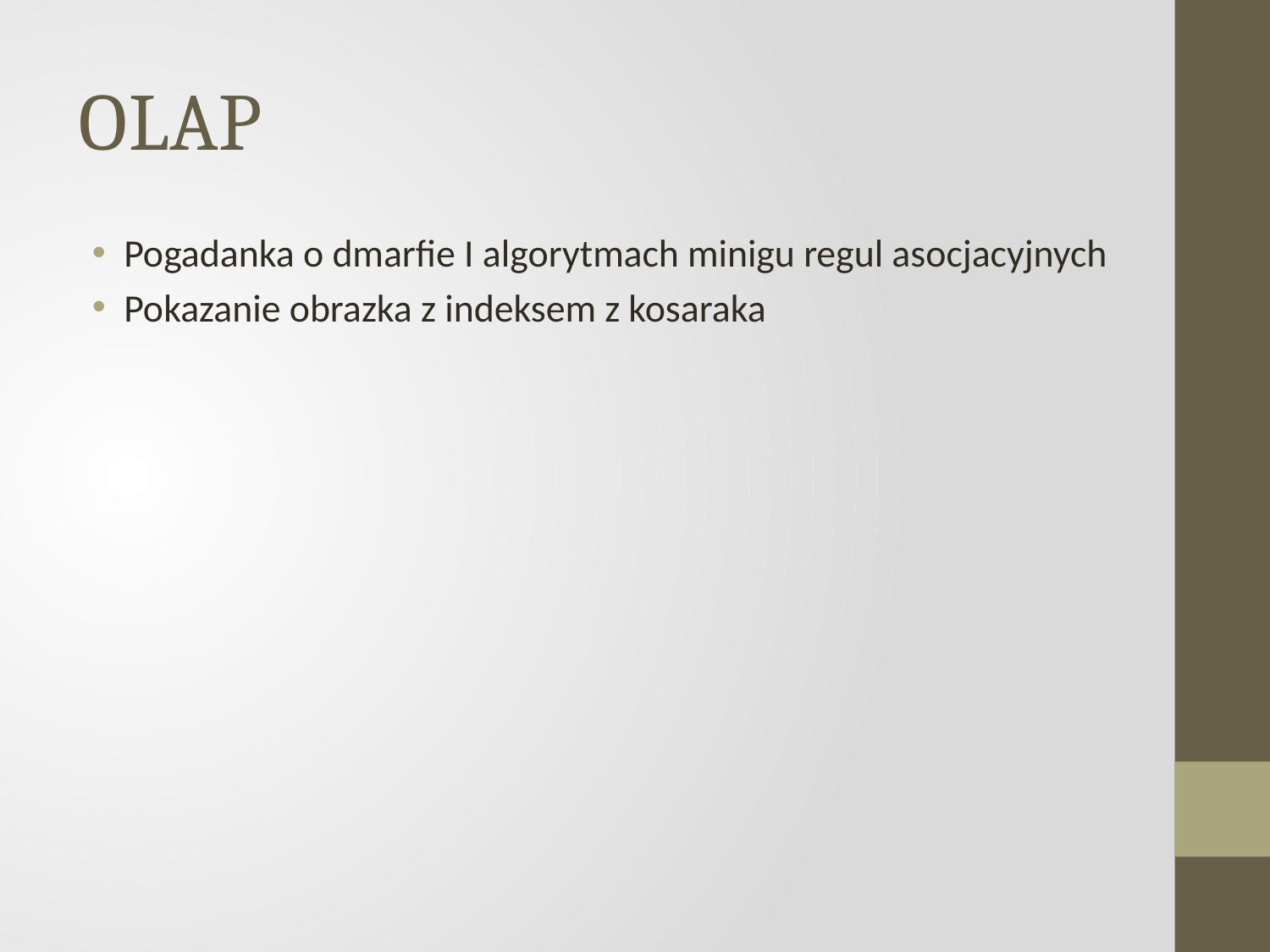

# OLAP
Pogadanka o dmarfie I algorytmach minigu regul asocjacyjnych
Pokazanie obrazka z indeksem z kosaraka